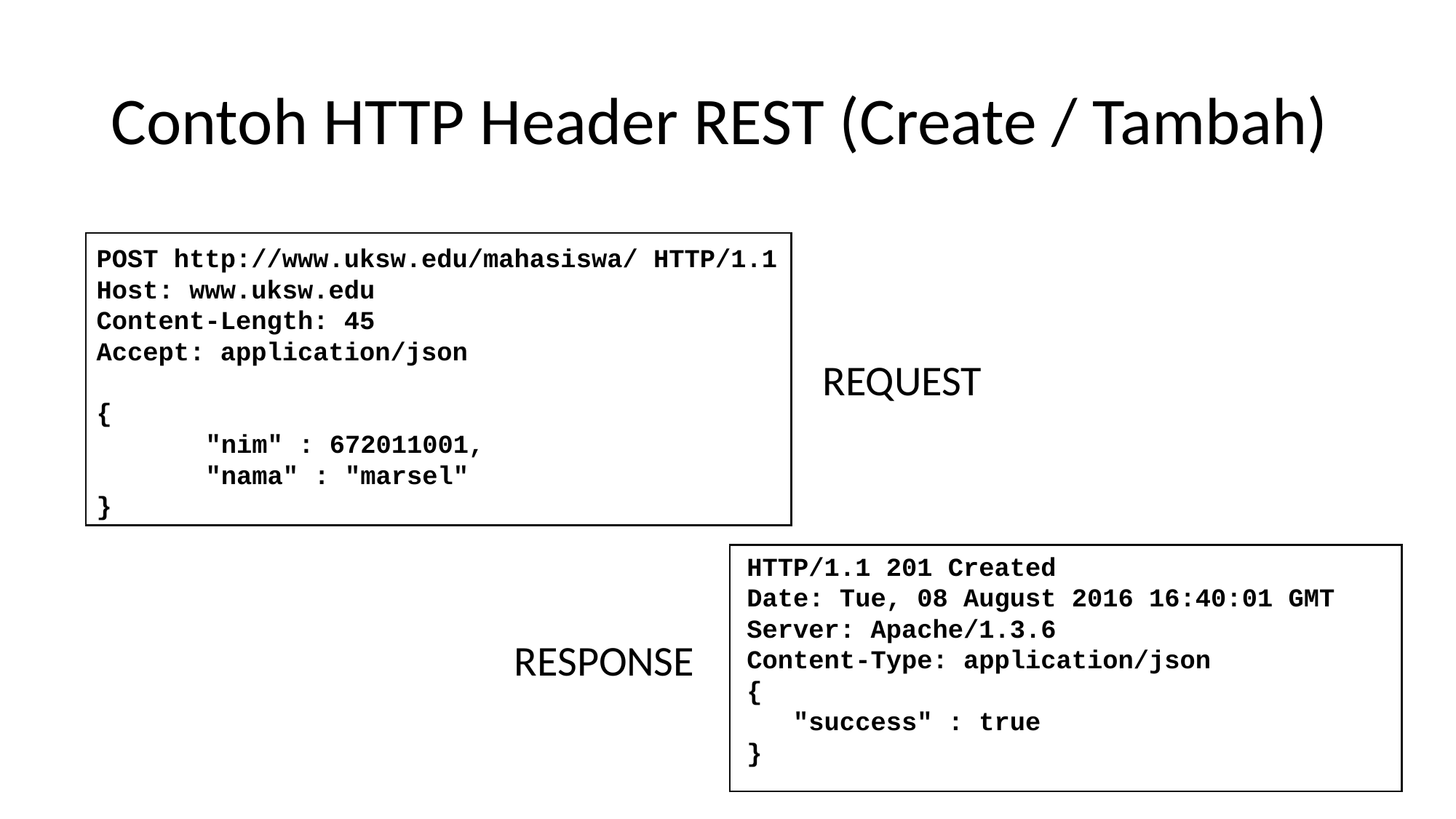

# Contoh HTTP Header REST (Create / Tambah)

POST http://www.uksw.edu/mahasiswa/ HTTP/1.1
Host: www.uksw.edu
Content-Length: 45
Accept: application/json

{
	"nim" : 672011001,
	"nama" : "marsel"
}
REQUEST

HTTP/1.1 201 Created
Date: Tue, 08 August 2016 16:40:01 GMT
Server: Apache/1.3.6
Content-Type: application/json
{
   "success" : true
}
RESPONSE